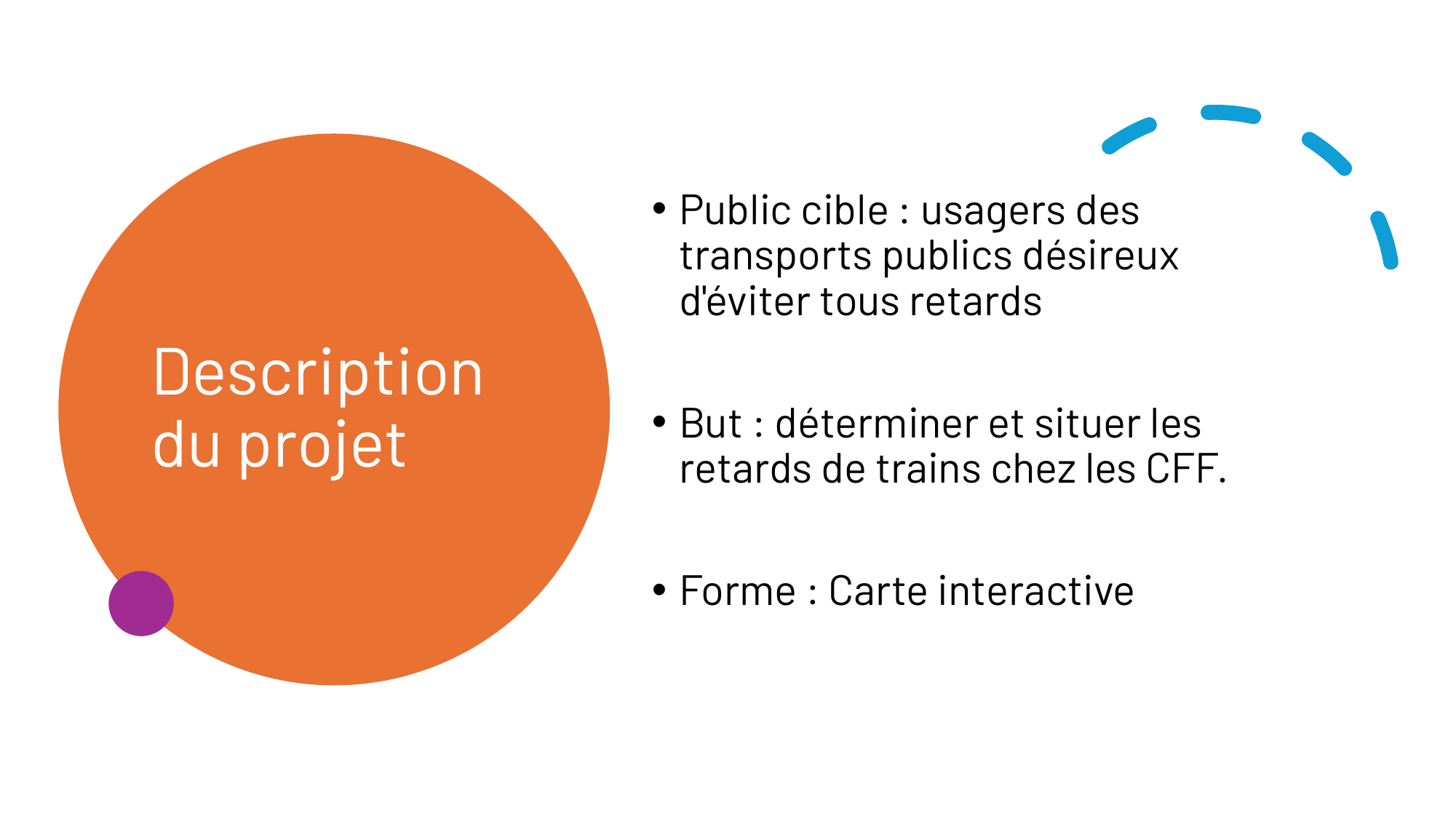

# Description du projet
Public cible : usagers des transports publics désireux d'éviter tous retards

But : déterminer et situer les retards de trains chez les CFF.

Forme : Carte interactive